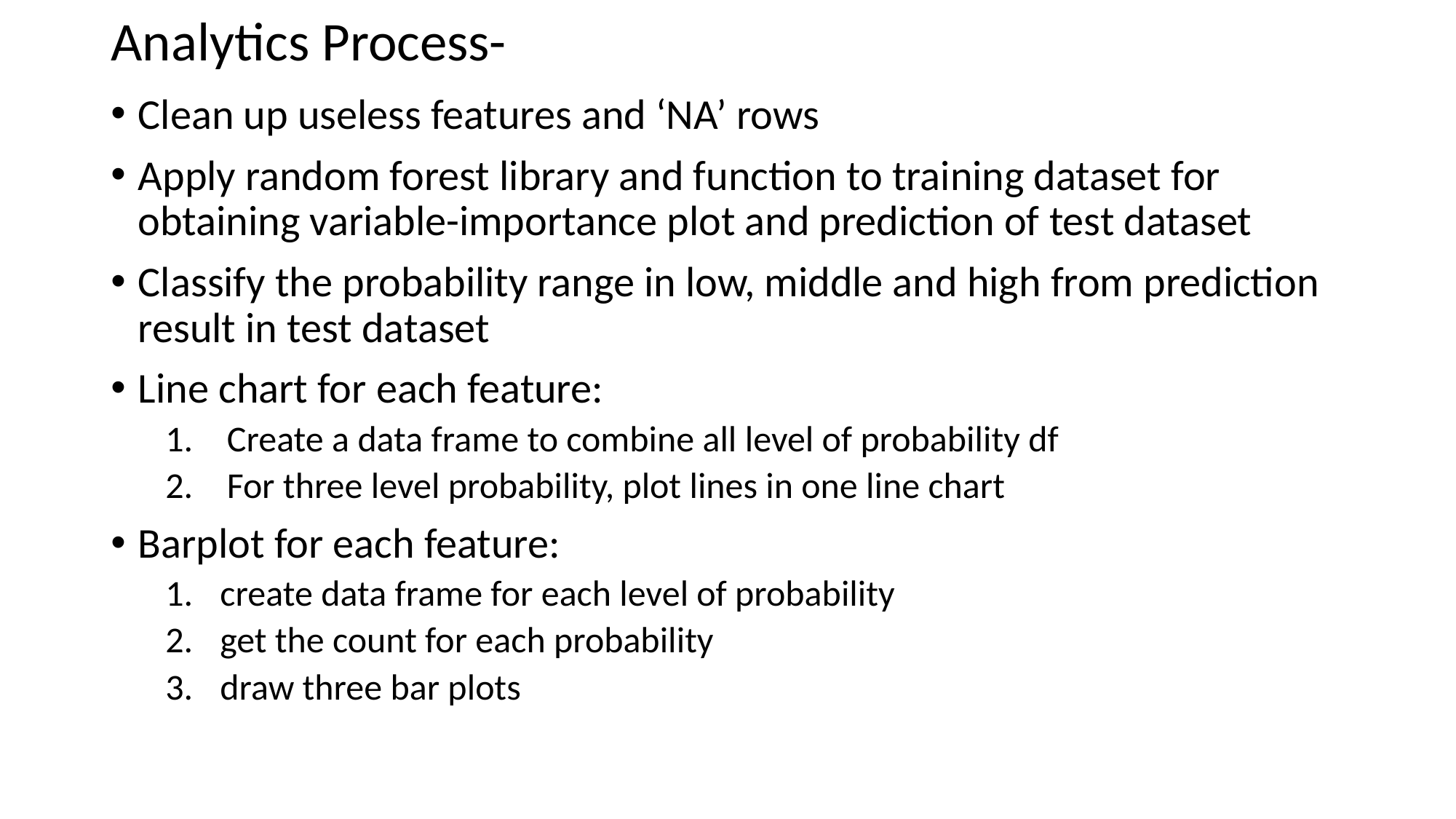

# Analytics Process-
Clean up useless features and ‘NA’ rows
Apply random forest library and function to training dataset for obtaining variable-importance plot and prediction of test dataset
Classify the probability range in low, middle and high from prediction result in test dataset
Line chart for each feature:
Create a data frame to combine all level of probability df
For three level probability, plot lines in one line chart
Barplot for each feature:
create data frame for each level of probability
get the count for each probability
draw three bar plots